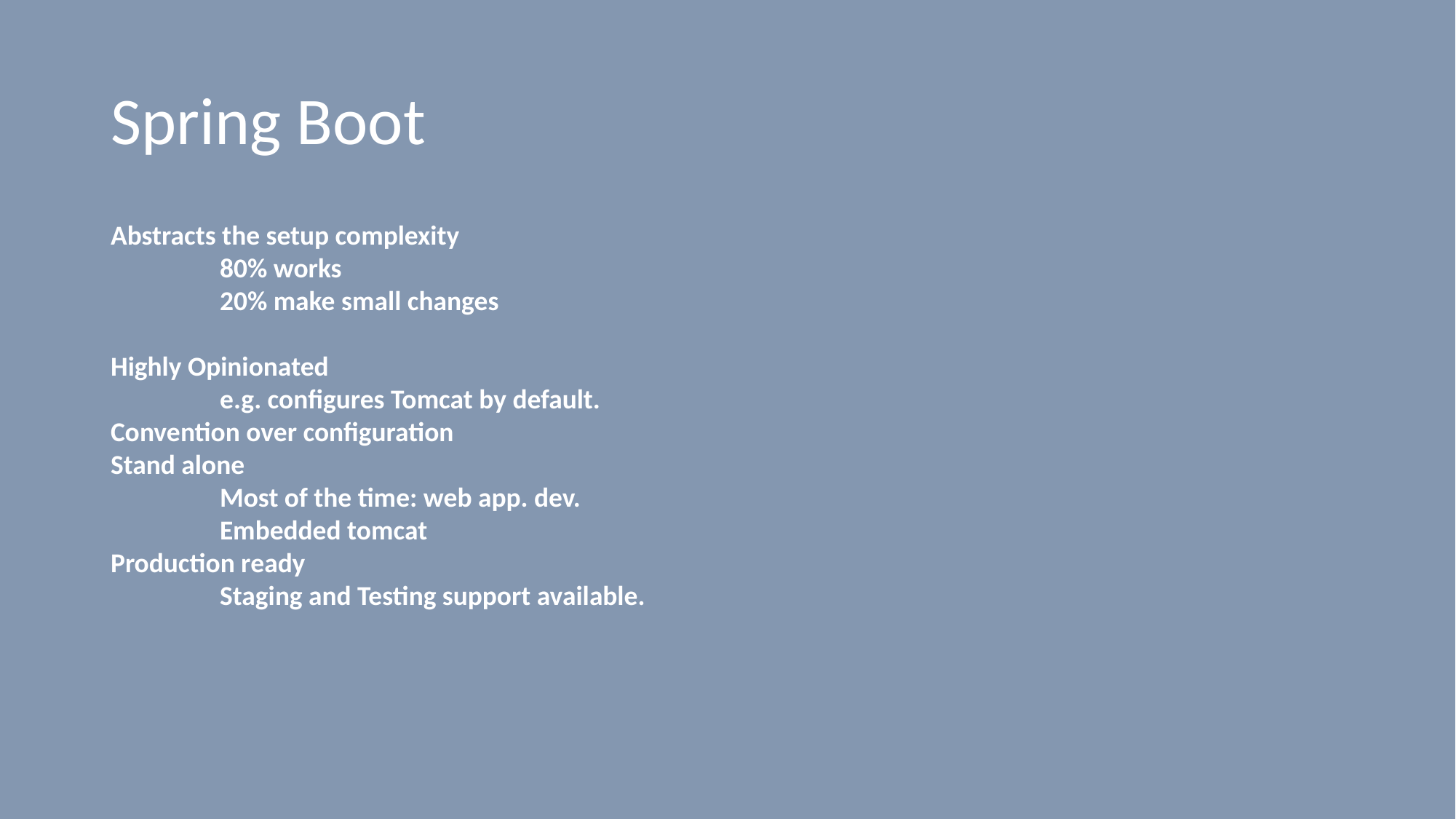

# Spring Boot
Abstracts the setup complexity
	80% works
	20% make small changes

Highly Opinionated
	e.g. configures Tomcat by default.
Convention over configuration
Stand alone
	Most of the time: web app. dev.
	Embedded tomcat
Production ready
	Staging and Testing support available.